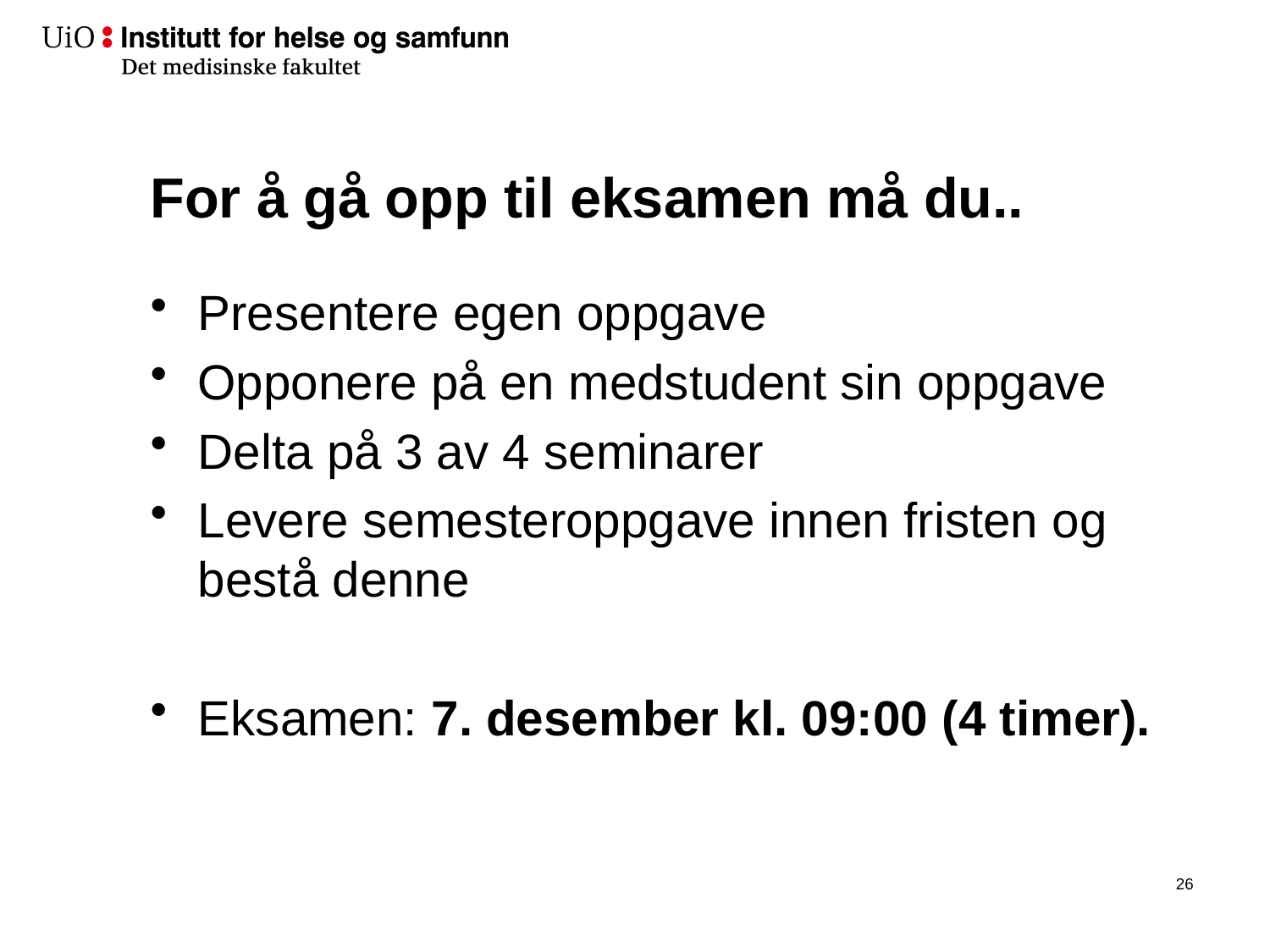

# For å gå opp til eksamen må du..
Presentere egen oppgave
Opponere på en medstudent sin oppgave
Delta på 3 av 4 seminarer
Levere semesteroppgave innen fristen og bestå denne

Eksamen: 7. desember kl. 09:00 (4 timer).

26